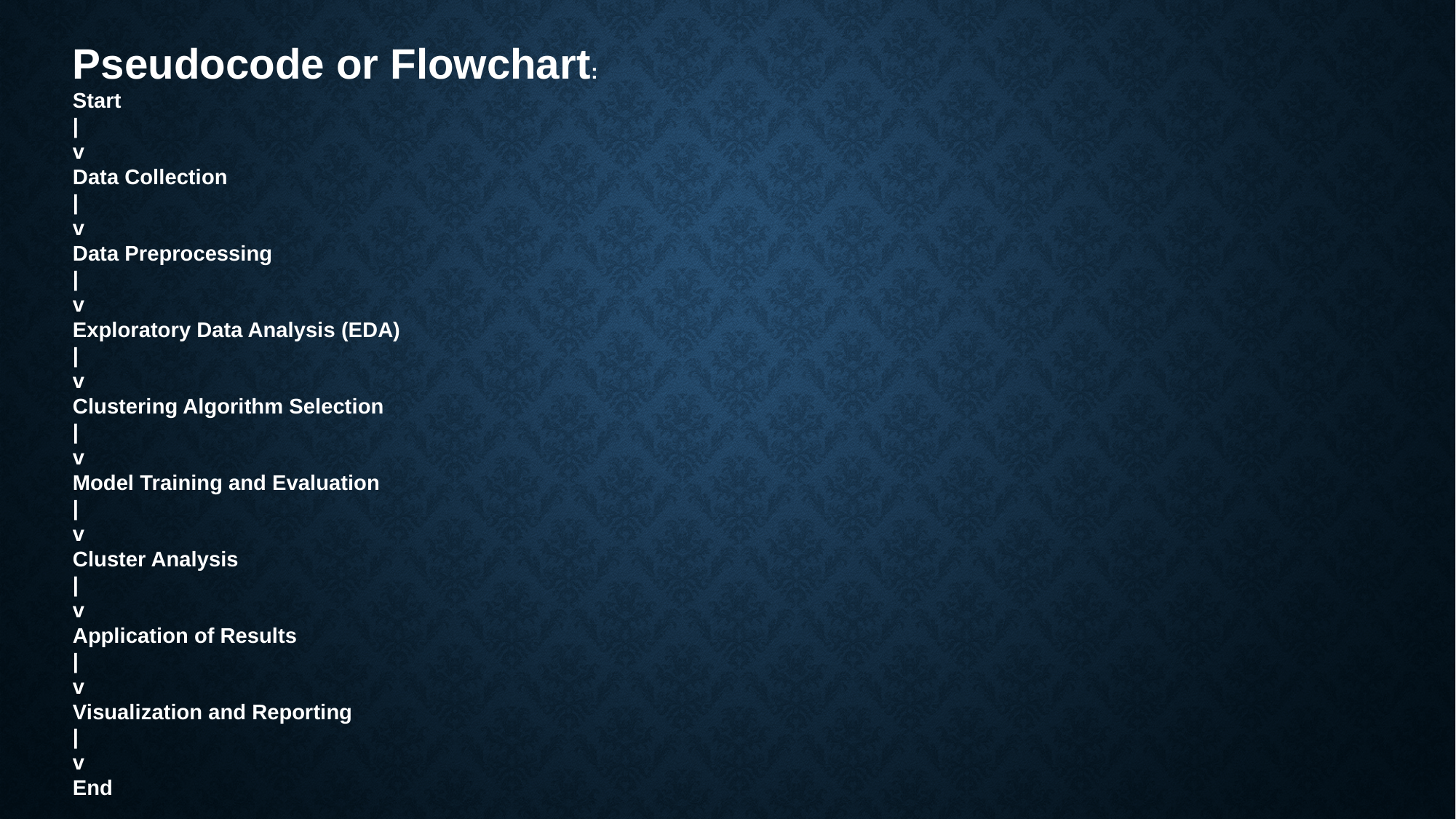

Pseudocode or Flowchart:
Start
|
v
Data Collection
|
v
Data Preprocessing
|
v
Exploratory Data Analysis (EDA)
|
v
Clustering Algorithm Selection
|
v
Model Training and Evaluation
|
v
Cluster Analysis
|
v
Application of Results
|
v
Visualization and Reporting
|
v
End